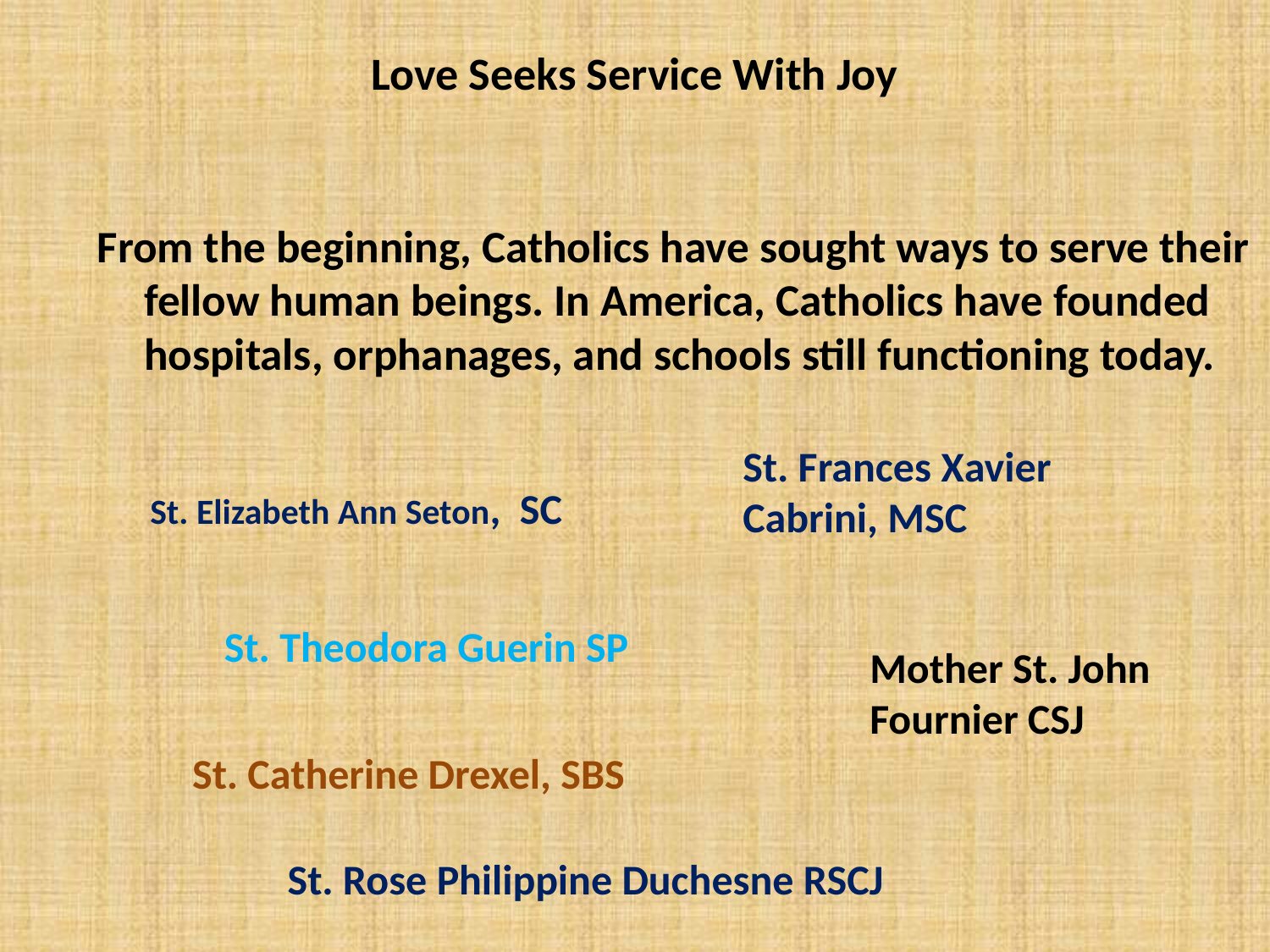

# Love Seeks Service With Joy
From the beginning, Catholics have sought ways to serve their fellow human beings. In America, Catholics have founded hospitals, orphanages, and schools still functioning today.
St. Frances Xavier  Cabrini, MSC
St. Elizabeth Ann Seton,  SC
St. Theodora Guerin SP
Mother St. John Fournier CSJ
St. Catherine Drexel, SBS
St. Rose Philippine Duchesne RSCJ